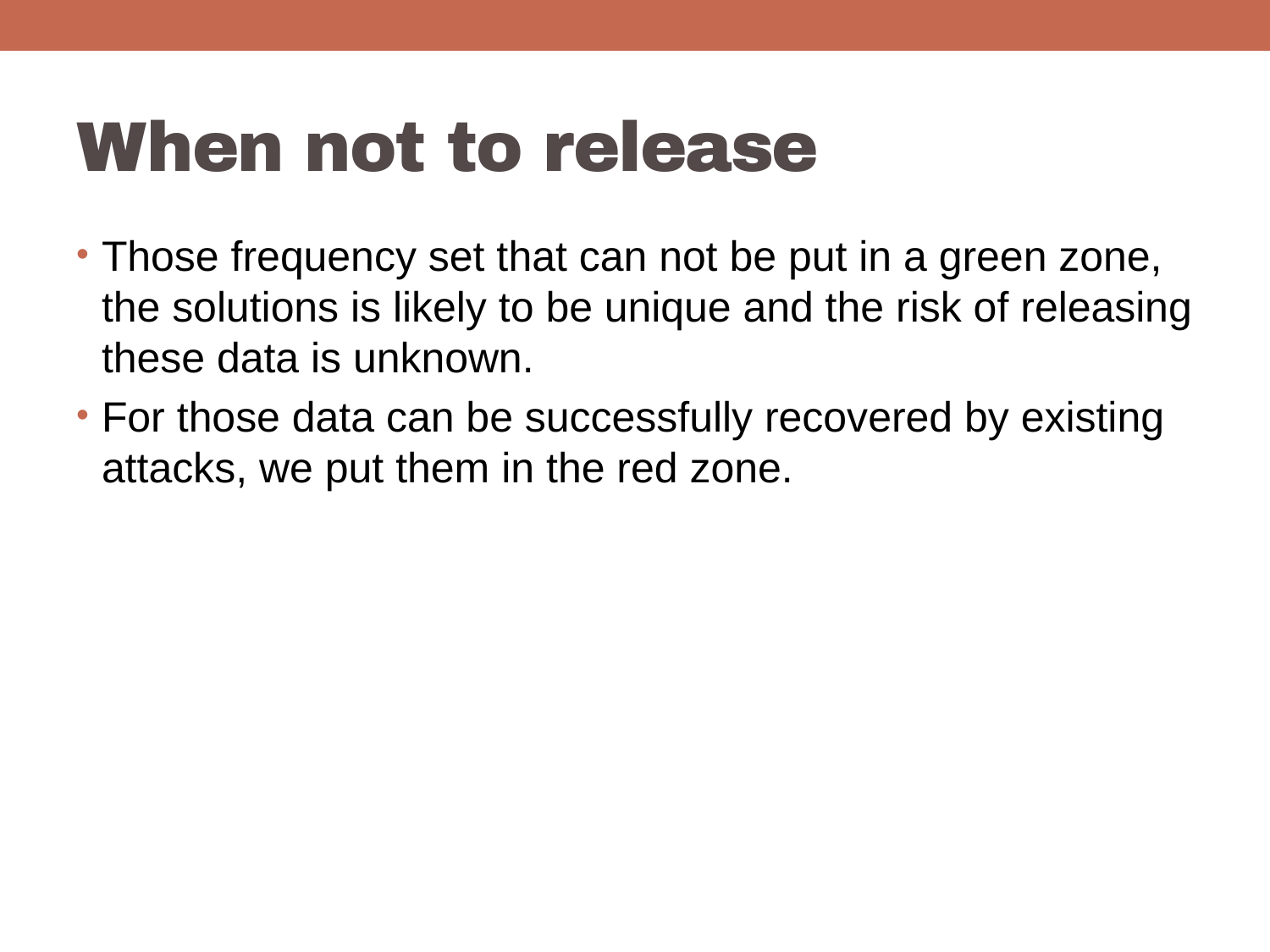

# When not to release
Those frequency set that can not be put in a green zone, the solutions is likely to be unique and the risk of releasing these data is unknown.
For those data can be successfully recovered by existing attacks, we put them in the red zone.